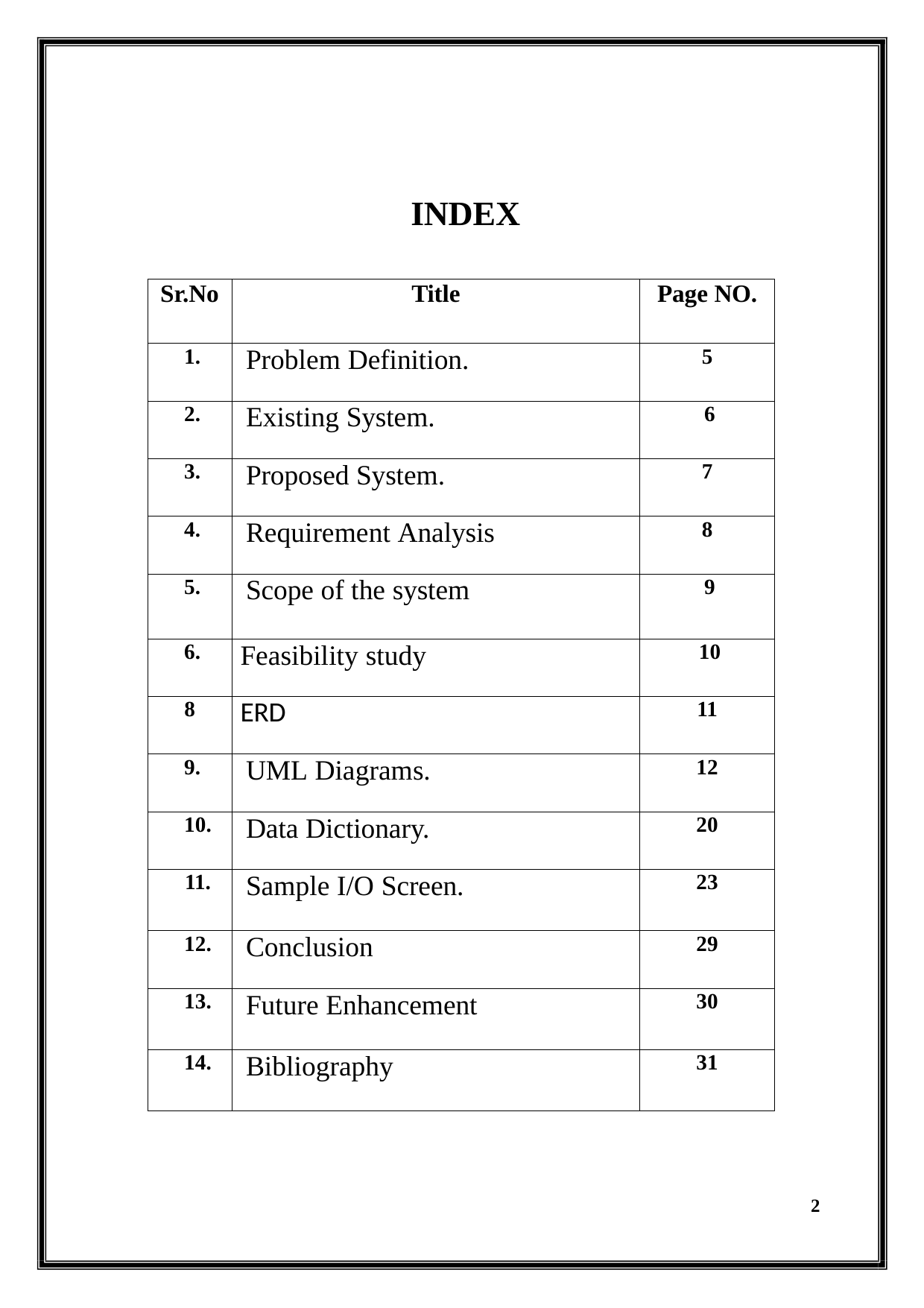

INDEX
| Sr.No | Title | Page NO. |
| --- | --- | --- |
| 1. | Problem Definition. | 5 |
| 2. | Existing System. | 6 |
| 3. | Proposed System. | 7 |
| 4. | Requirement Analysis | 8 |
| 5. | Scope of the system | 9 |
| 6. | Feasibility study | 10 |
| 8 | ERD | 11 |
| 9. | UML Diagrams. | 12 |
| 10. | Data Dictionary. | 20 |
| 11. | Sample I/O Screen. | 23 |
| 12. | Conclusion | 29 |
| 13. | Future Enhancement | 30 |
| 14. | Bibliography | 31 |
2